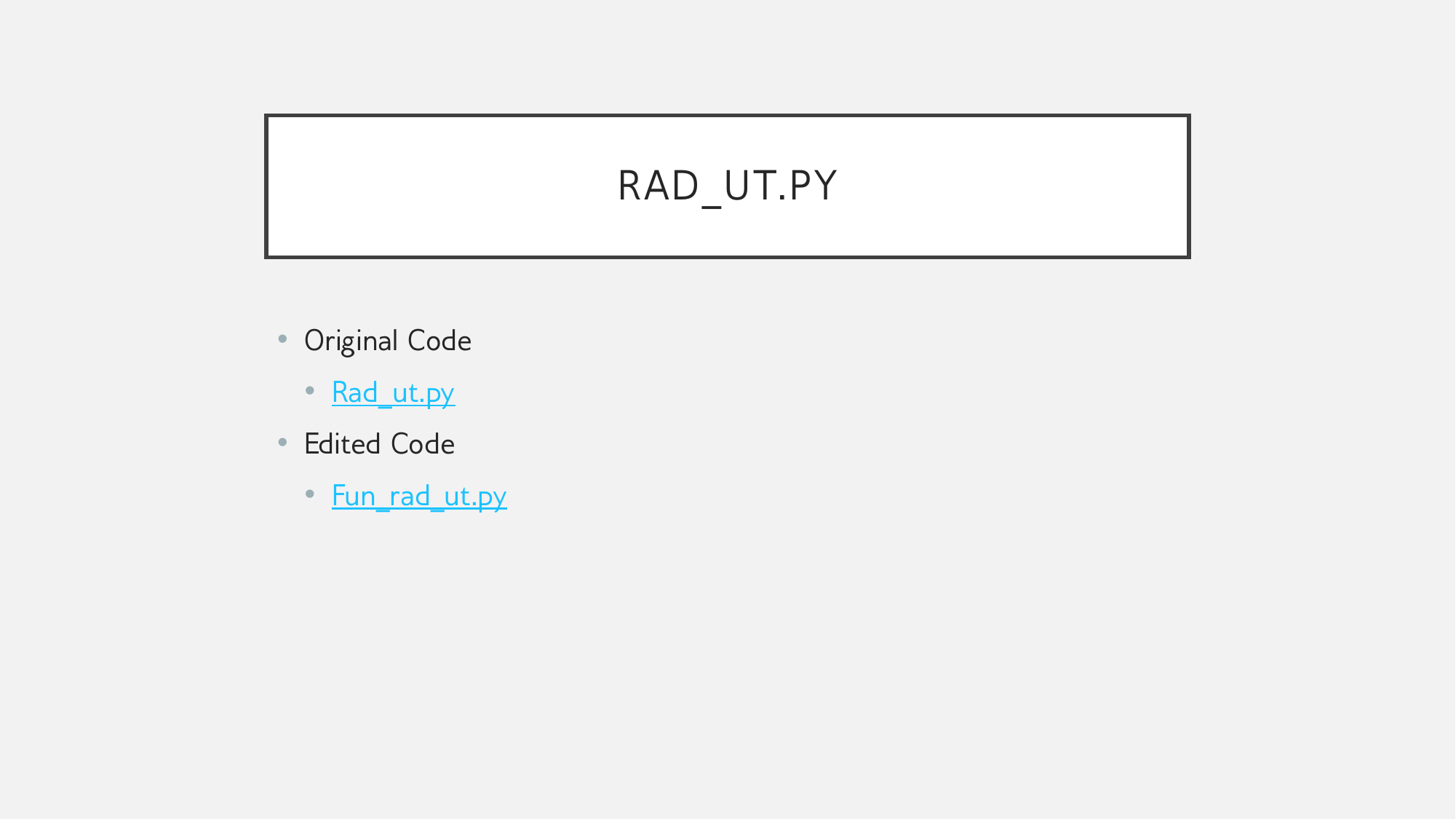

# Rad_Ut.py
Original Code
Rad_ut.py
Edited Code
Fun_rad_ut.py